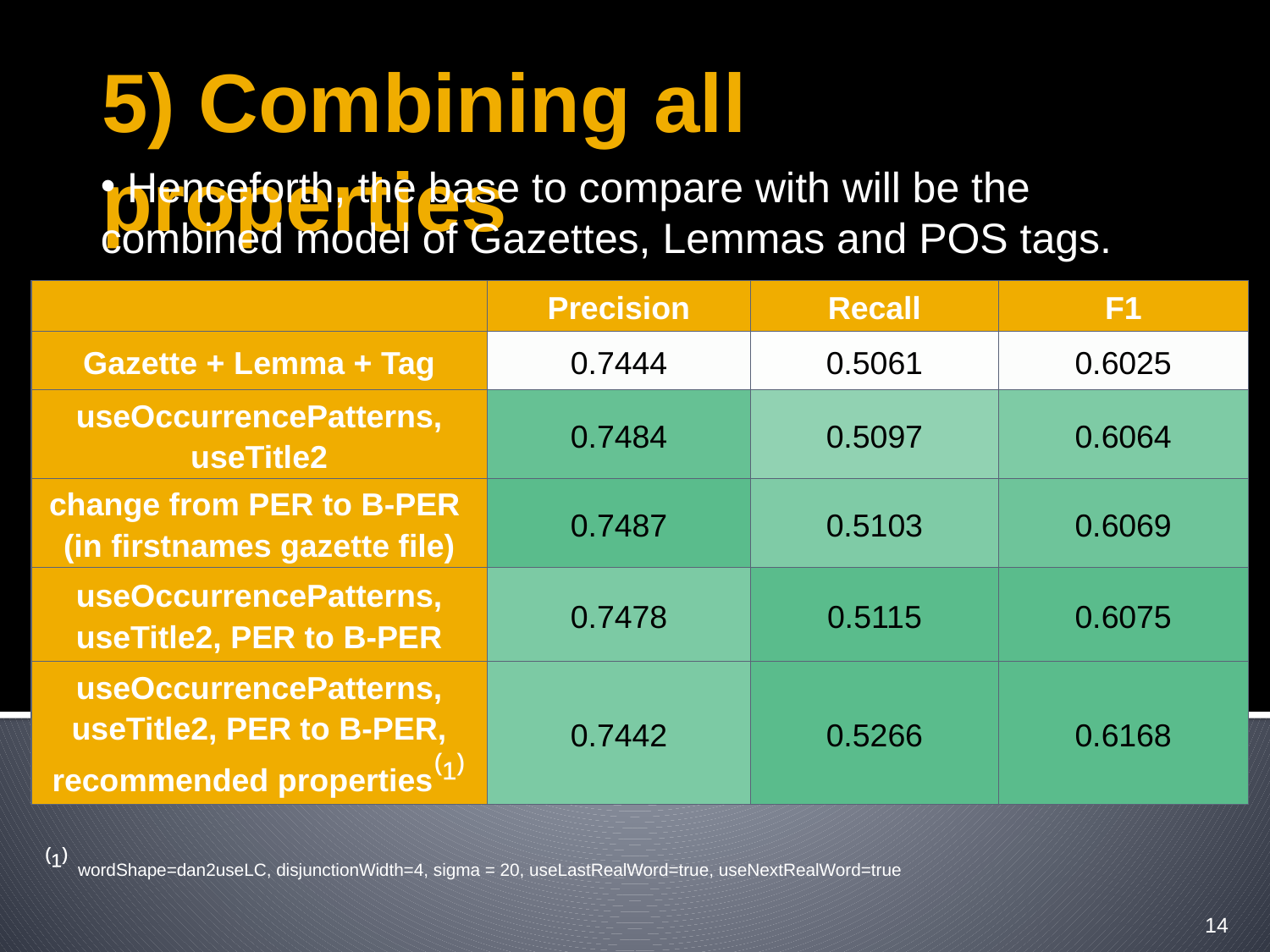

5) Combining all properties
 Henceforth, the base to compare with will be the combined model of Gazettes, Lemmas and POS tags.
|  | Precision | Recall | F1 |
| --- | --- | --- | --- |
| Gazette + Lemma + Tag | 0.7444 | 0.5061 | 0.6025 |
| useOccurrencePatterns, useTitle2 | 0.7484 | 0.5097 | 0.6064 |
| change from PER to B-PER (in firstnames gazette file) | 0.7487 | 0.5103 | 0.6069 |
| useOccurrencePatterns, useTitle2, PER to B-PER | 0.7478 | 0.5115 | 0.6075 |
| useOccurrencePatterns, useTitle2, PER to B-PER, recommended properties⁽¹⁾ | 0.7442 | 0.5266 | 0.6168 |
⁽¹⁾ wordShape=dan2useLC, disjunctionWidth=4, sigma = 20, useLastRealWord=true, useNextRealWord=true

14